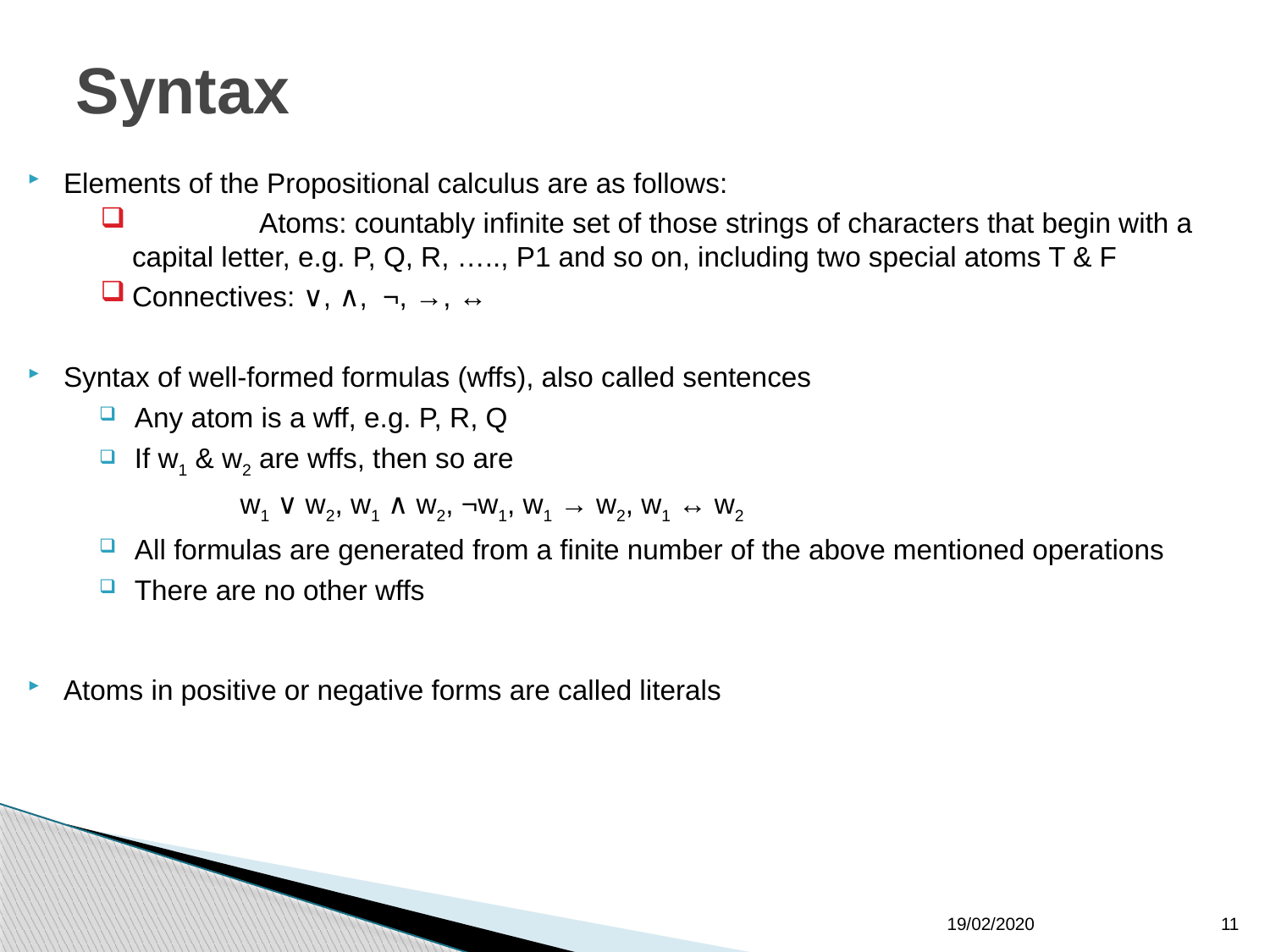

# Syntax
Elements of the Propositional calculus are as follows:
	Atoms: countably infinite set of those strings of characters that begin with a capital letter, e.g. P, Q, R, ….., P1 and so on, including two special atoms T & F
Connectives: ∨, ∧,  ¬, →, ↔

Syntax of well-formed formulas (wffs), also called sentences
Any atom is a wff, e.g. P, R, Q
If w1 & w2 are wffs, then so are
                  w1 ∨ w2, w1 ∧ w2, ¬w1, w1 → w2, w1 ↔ w2
All formulas are generated from a finite number of the above mentioned operations
There are no other wffs

Atoms in positive or negative forms are called literals

19/02/2020
11